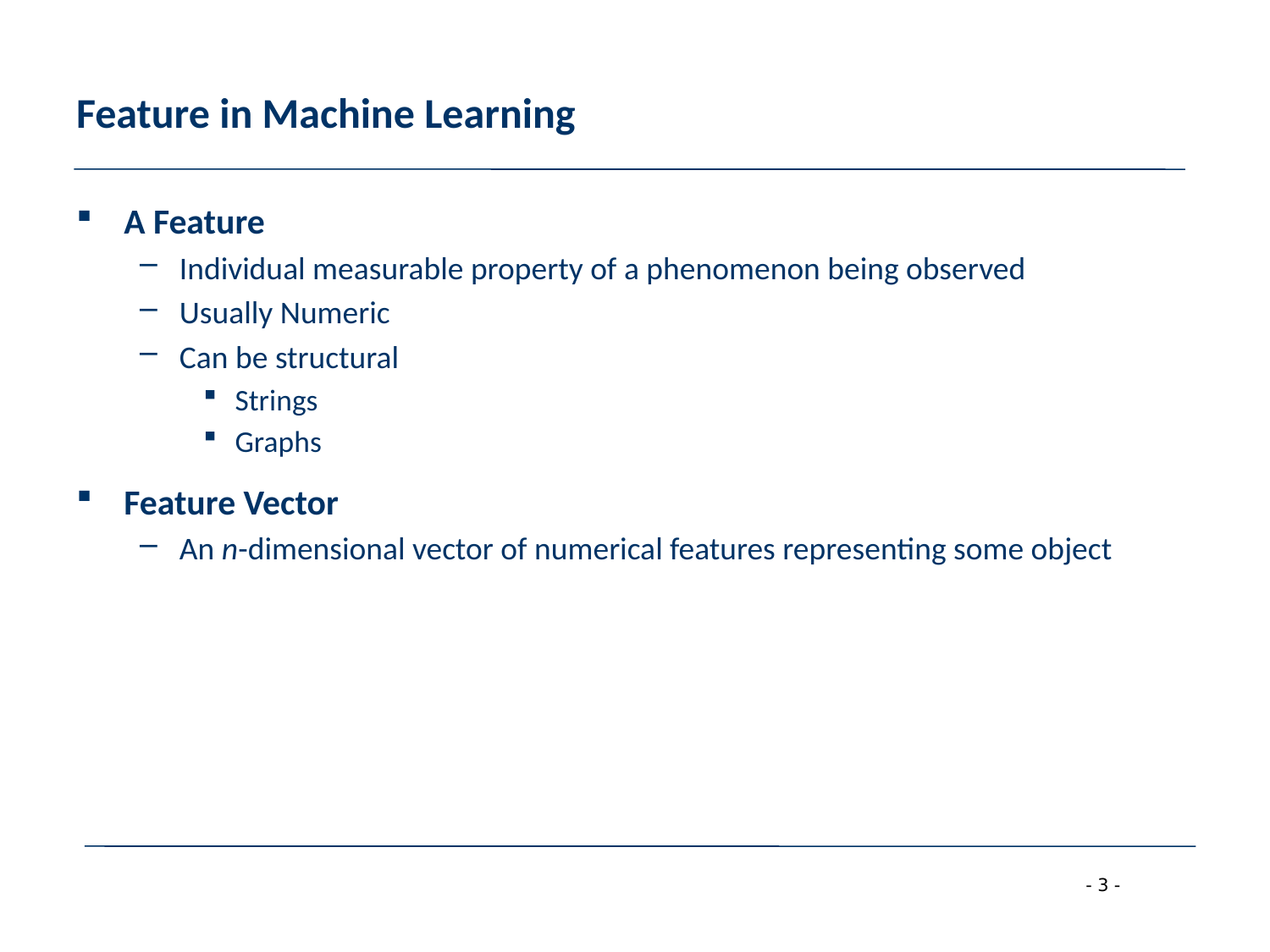

# Feature in Machine Learning
A Feature
Individual measurable property of a phenomenon being observed
Usually Numeric
Can be structural
Strings
Graphs
Feature Vector
An n-dimensional vector of numerical features representing some object